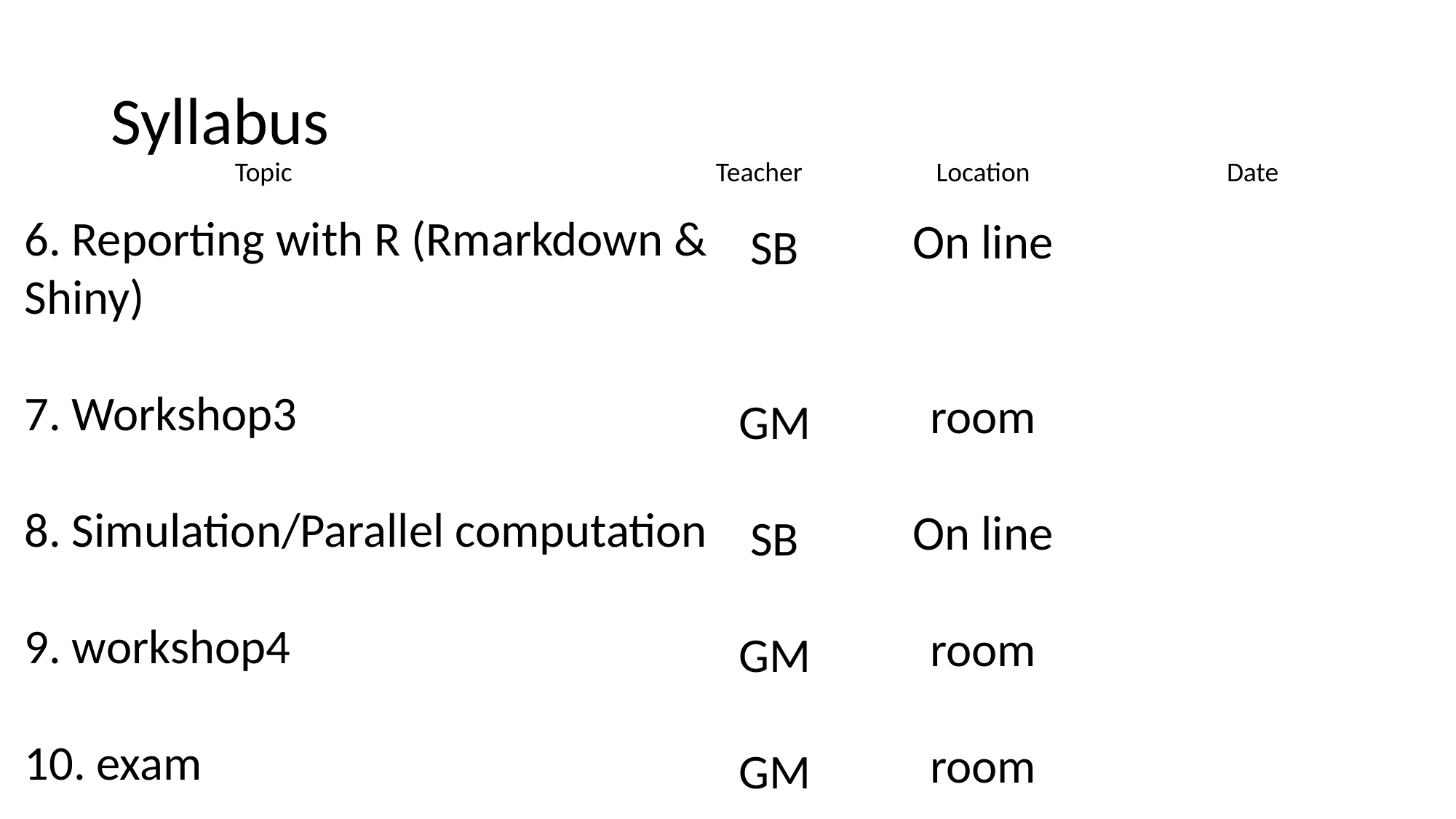

# Syllabus
Topic
Teacher
Location
Date
6. Reporting with R (Rmarkdown & Shiny)

7. Workshop3

8. Simulation/Parallel computation

9. workshop4

10. exam

On line

room

On line

room

room
SB

GM

SB

GM

GM